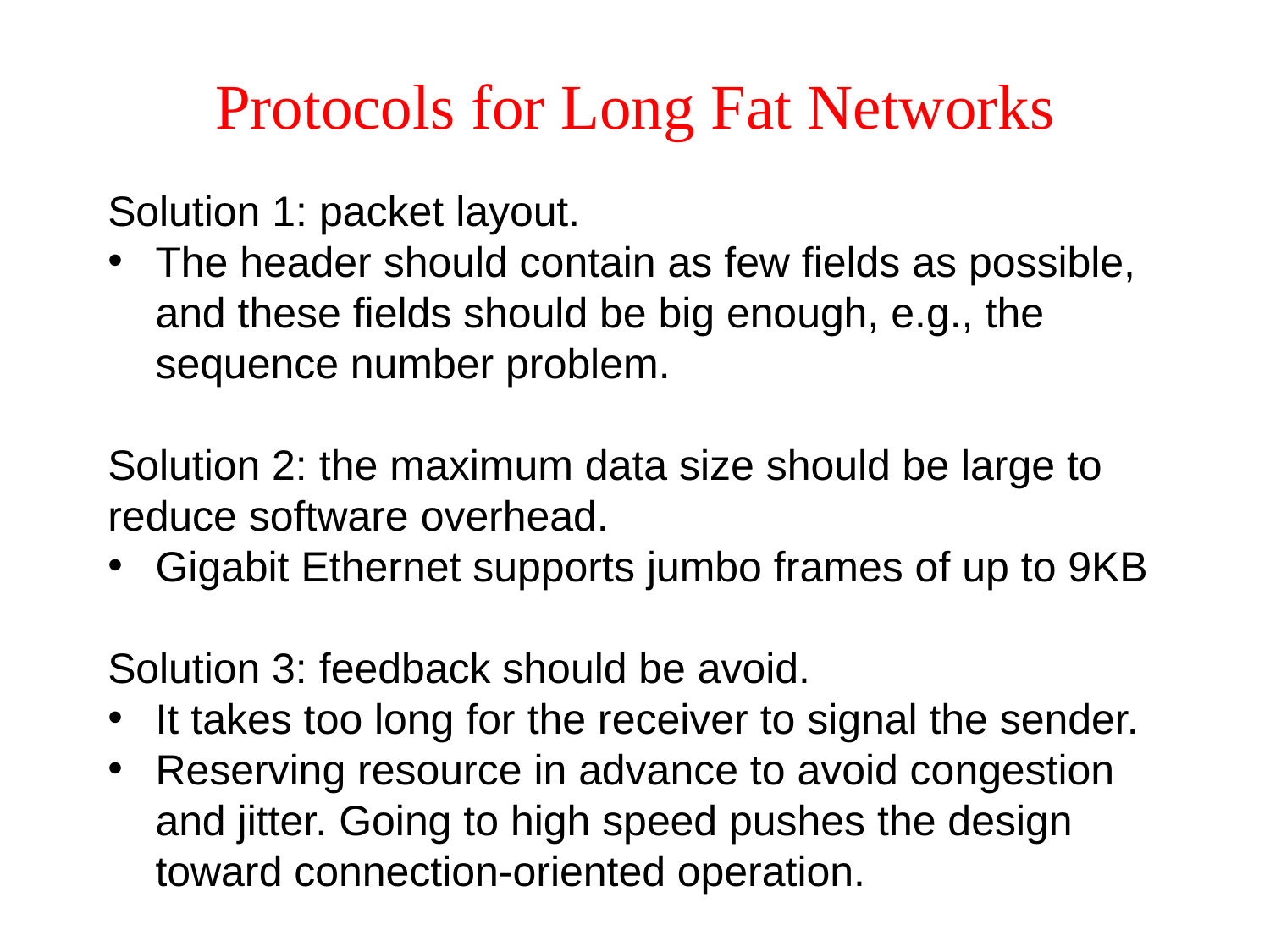

# Protocols for Long Fat Networks
Solution 1: packet layout.
The header should contain as few fields as possible, and these fields should be big enough, e.g., the sequence number problem.

Solution 2: the maximum data size should be large to reduce software overhead.
Gigabit Ethernet supports jumbo frames of up to 9KB

Solution 3: feedback should be avoid.
It takes too long for the receiver to signal the sender.
Reserving resource in advance to avoid congestion and jitter. Going to high speed pushes the design toward connection-oriented operation.